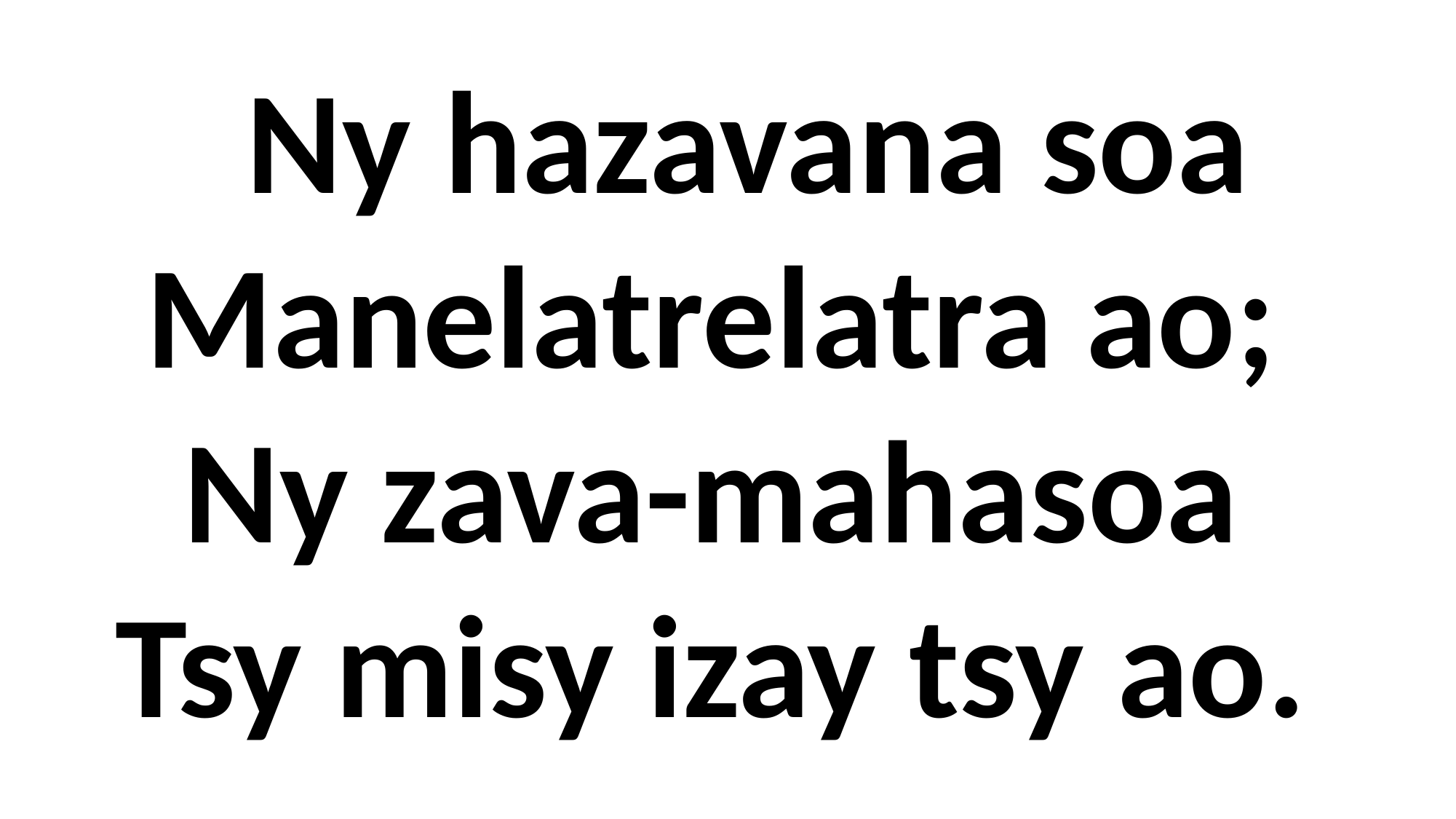

2Ny hazavana soa
Manelatrelatra ao;
Ny zava-mahasoa
Tsy misy izay tsy ao.